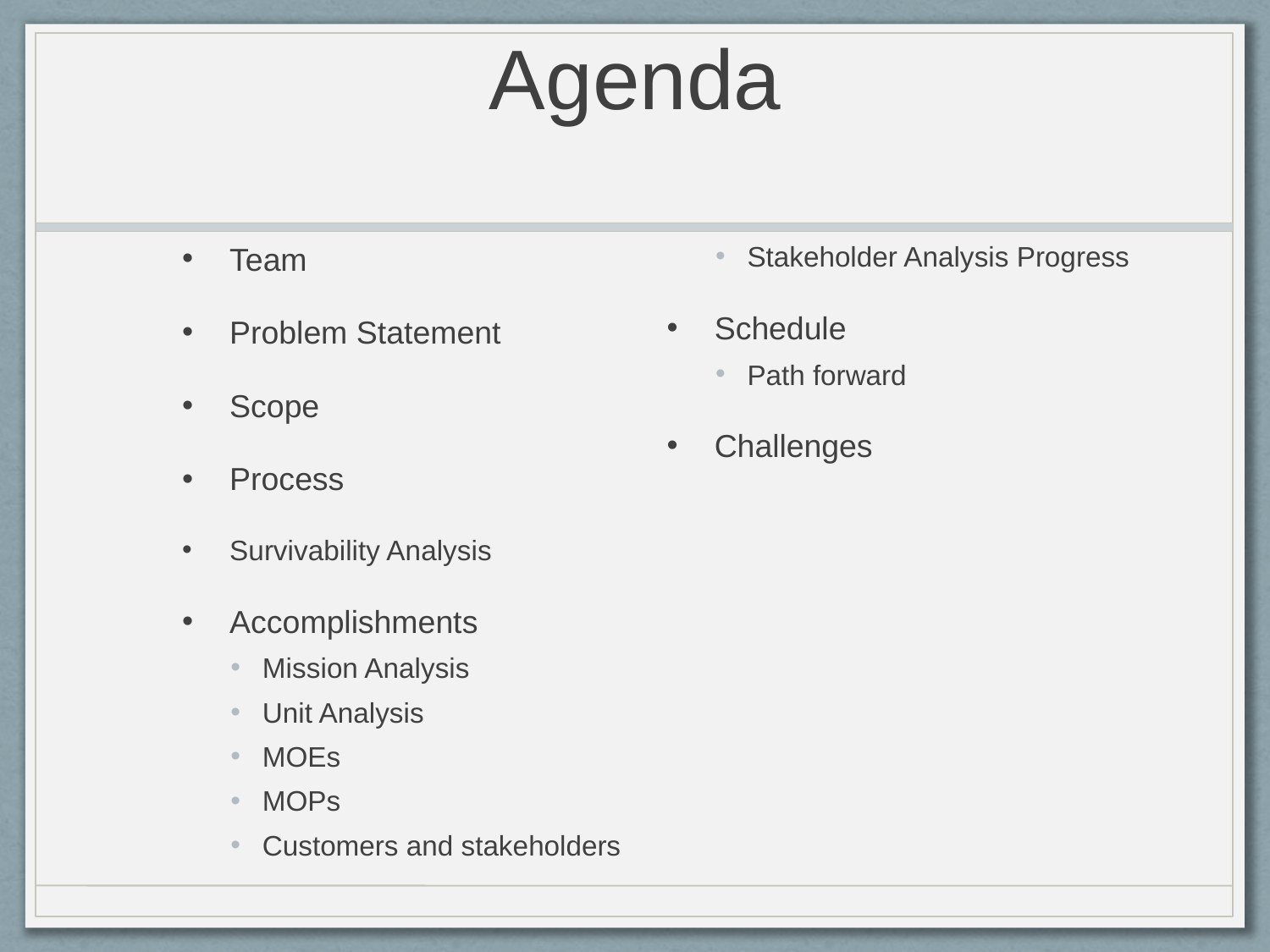

# Agenda
Team
Problem Statement
Scope
Process
Survivability Analysis
Accomplishments
Mission Analysis
Unit Analysis
MOEs
MOPs
Customers and stakeholders
Stakeholder Analysis Progress
Schedule
Path forward
Challenges